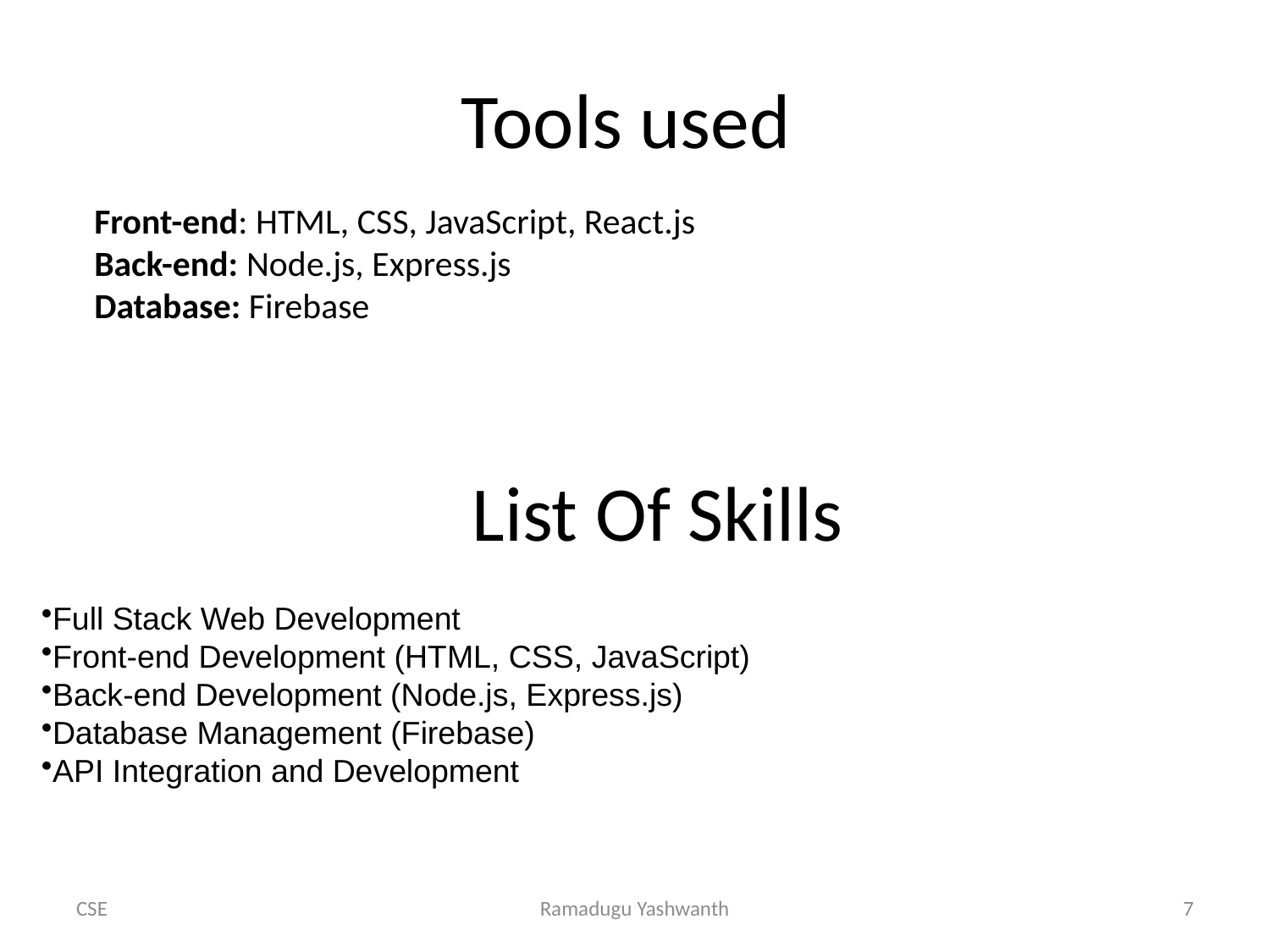

# Tools used
Front-end: HTML, CSS, JavaScript, React.js
Back-end: Node.js, Express.js
Database: Firebase
                    List Of Skills
Full Stack Web Development
Front-end Development (HTML, CSS, JavaScript)
Back-end Development (Node.js, Express.js)
Database Management (Firebase)
API Integration and Development

CSE
Ramadugu Yashwanth
7